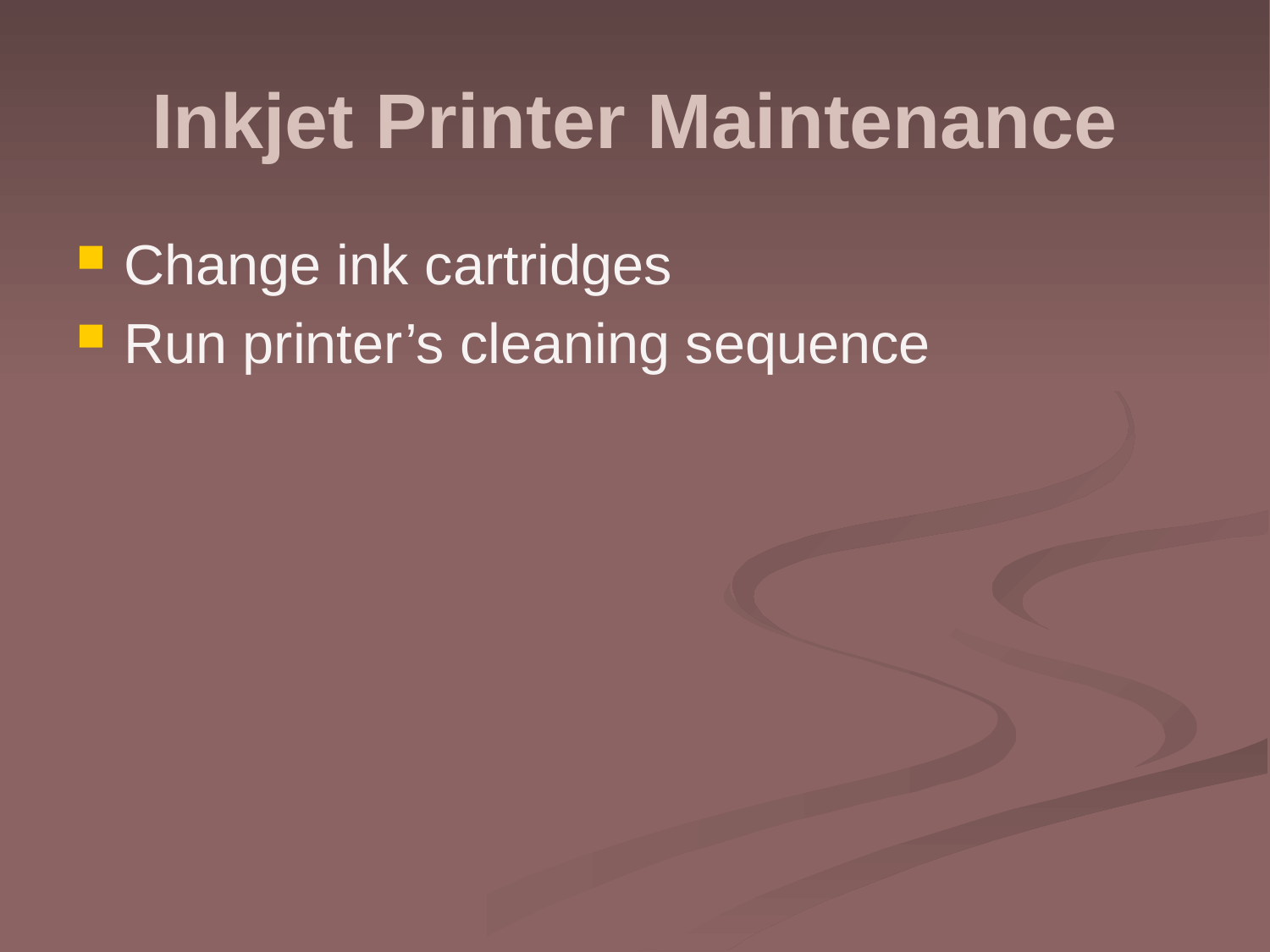

# Inkjet Printer Maintenance
Change ink cartridges
Run printer’s cleaning sequence